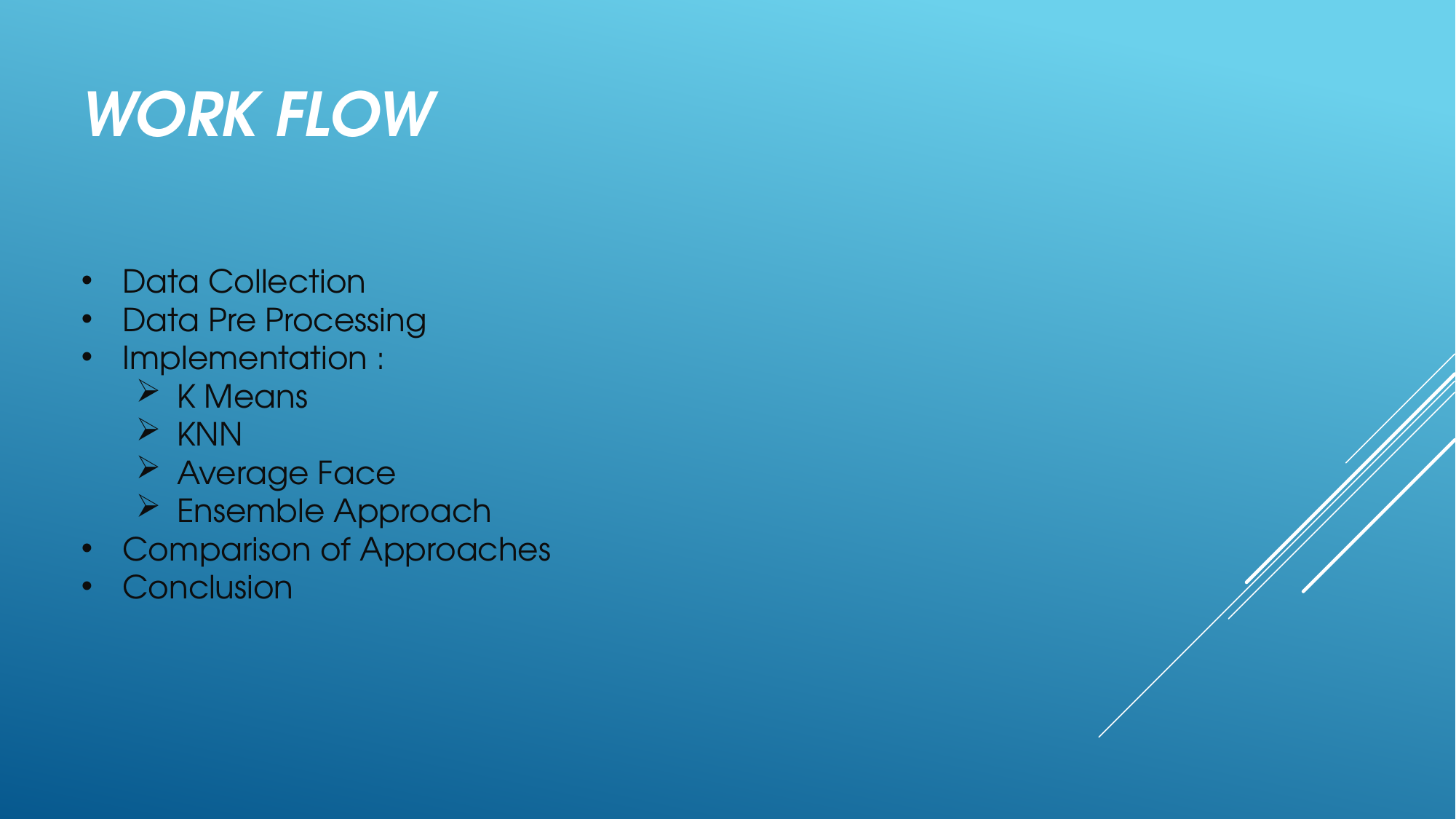

Work Flow
Data Collection
Data Pre Processing
Implementation :
K Means
KNN
Average Face
Ensemble Approach
Comparison of Approaches
Conclusion